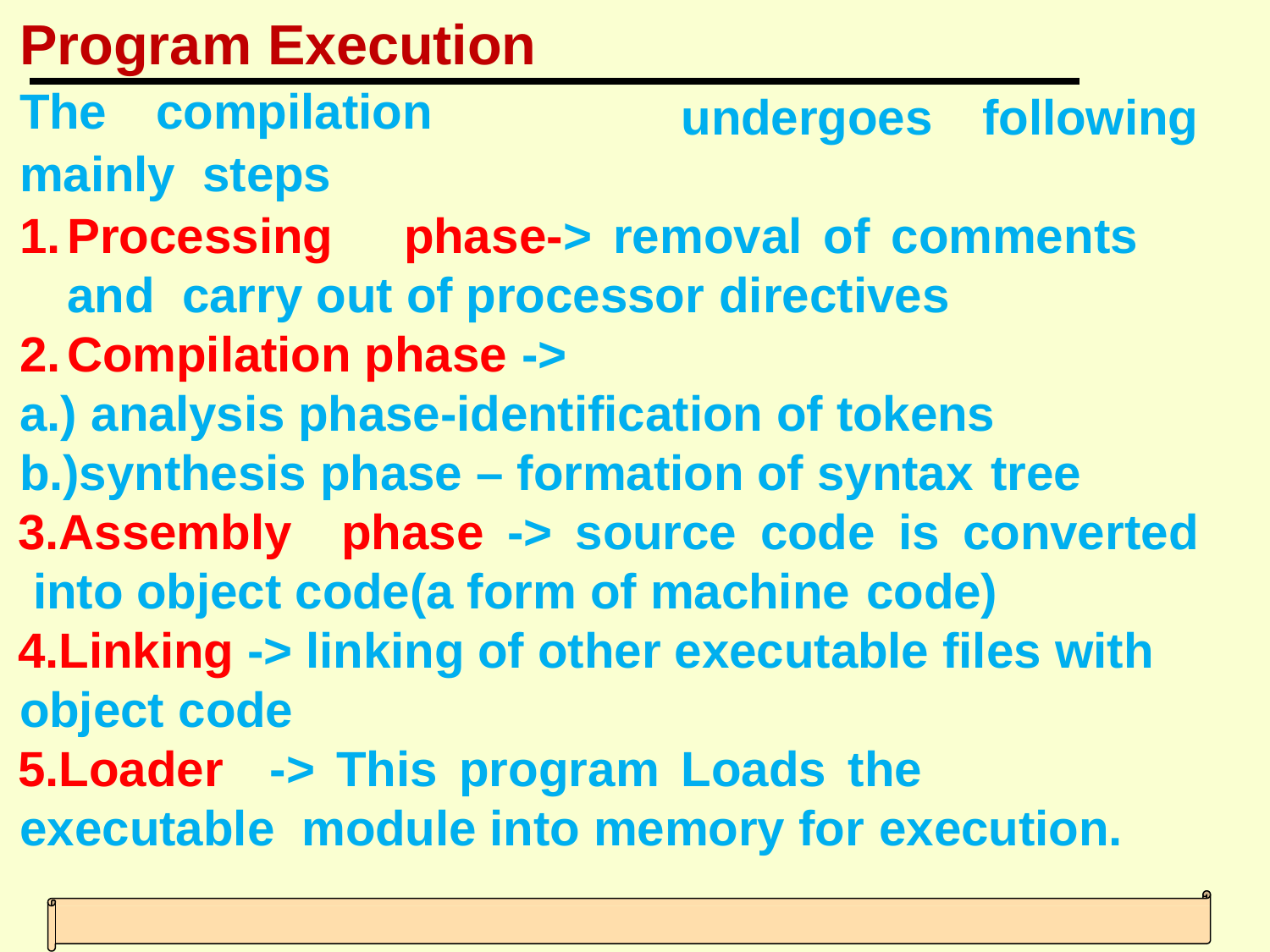

# Program Execution  The	compilation	mainly  steps

undergoes	following
Processing	phase->	removal	of	comments	and  carry out of processor directives
Compilation phase ->
a.) analysis phase-identification of tokens  b.)synthesis phase – formation of syntax tree
Assembly	phase	->	source	code	is	converted  into object code(a form of machine code)
Linking -> linking of other executable files with  object code
Loader	->	This	program	Loads	the	executable  module into memory for execution.